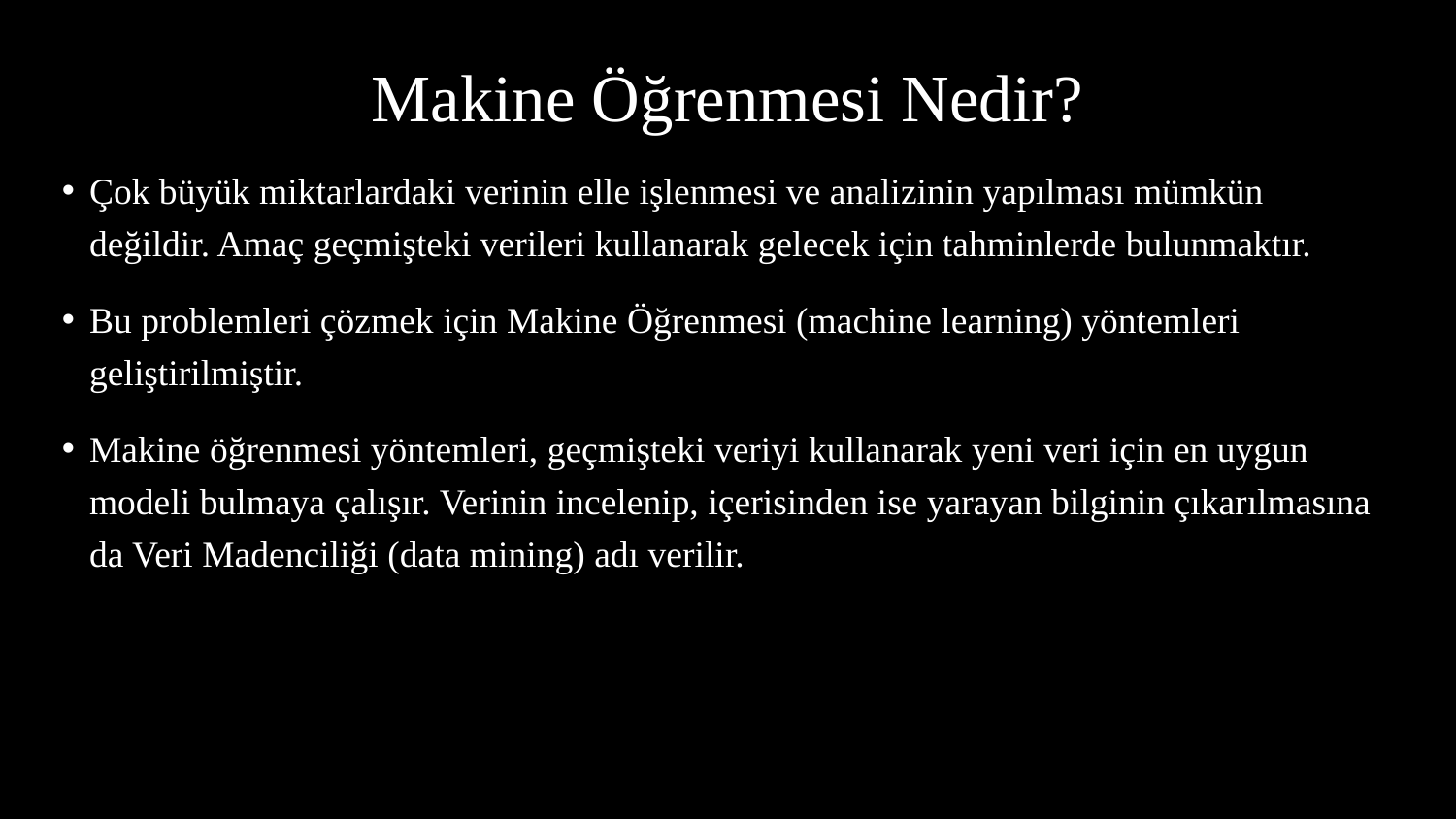

# Makine Öğrenmesi Nedir?
Çok büyük miktarlardaki verinin elle işlenmesi ve analizinin yapılması mümkün değildir. Amaç geçmişteki verileri kullanarak gelecek için tahminlerde bulunmaktır.
Bu problemleri çözmek için Makine Öğrenmesi (machine learning) yöntemleri geliştirilmiştir.
Makine öğrenmesi yöntemleri, geçmişteki veriyi kullanarak yeni veri için en uygun modeli bulmaya çalışır. Verinin incelenip, içerisinden ise yarayan bilginin çıkarılmasına da Veri Madenciliği (data mining) adı verilir.